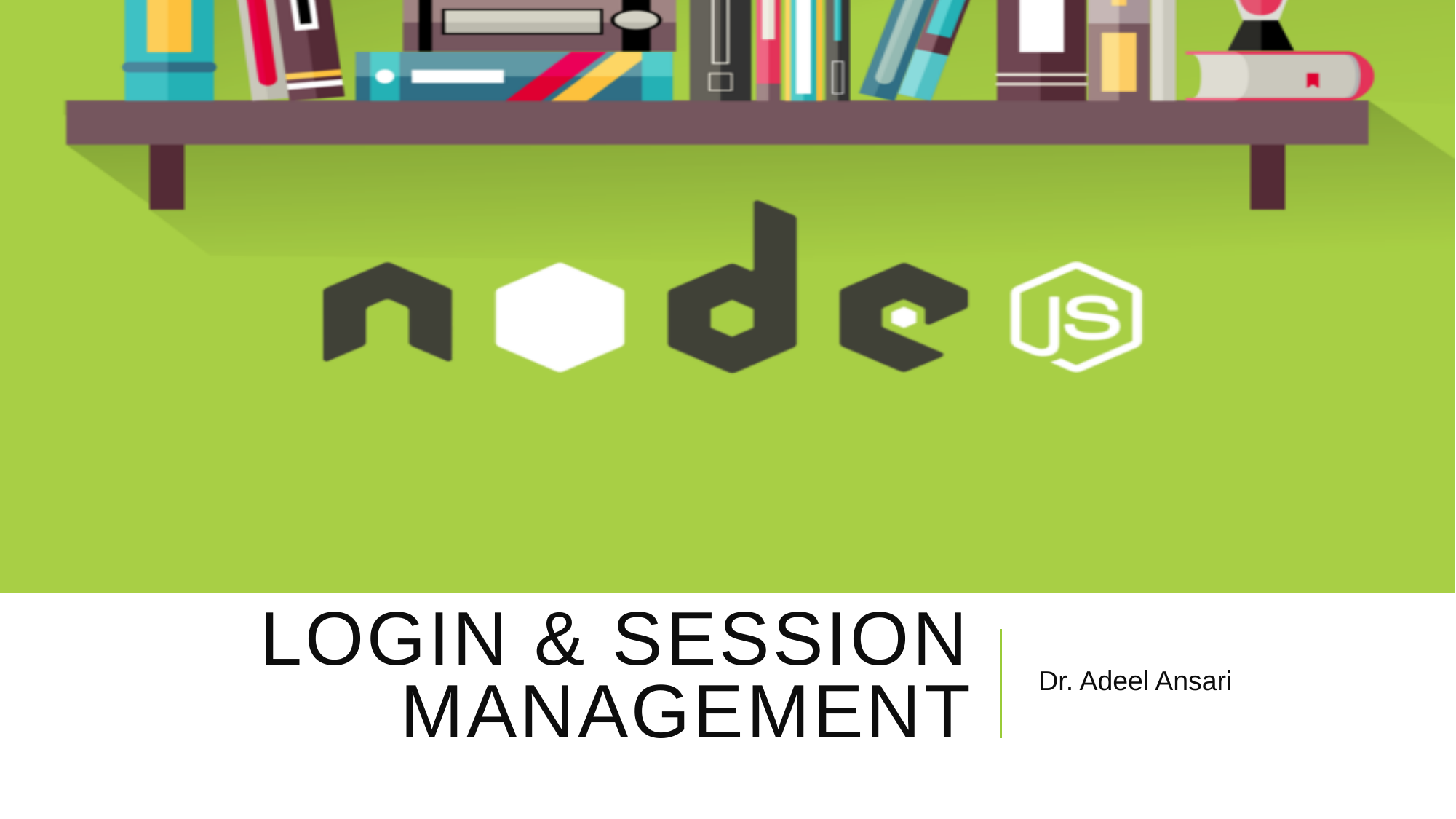

# Login & session Management
Dr. Adeel Ansari